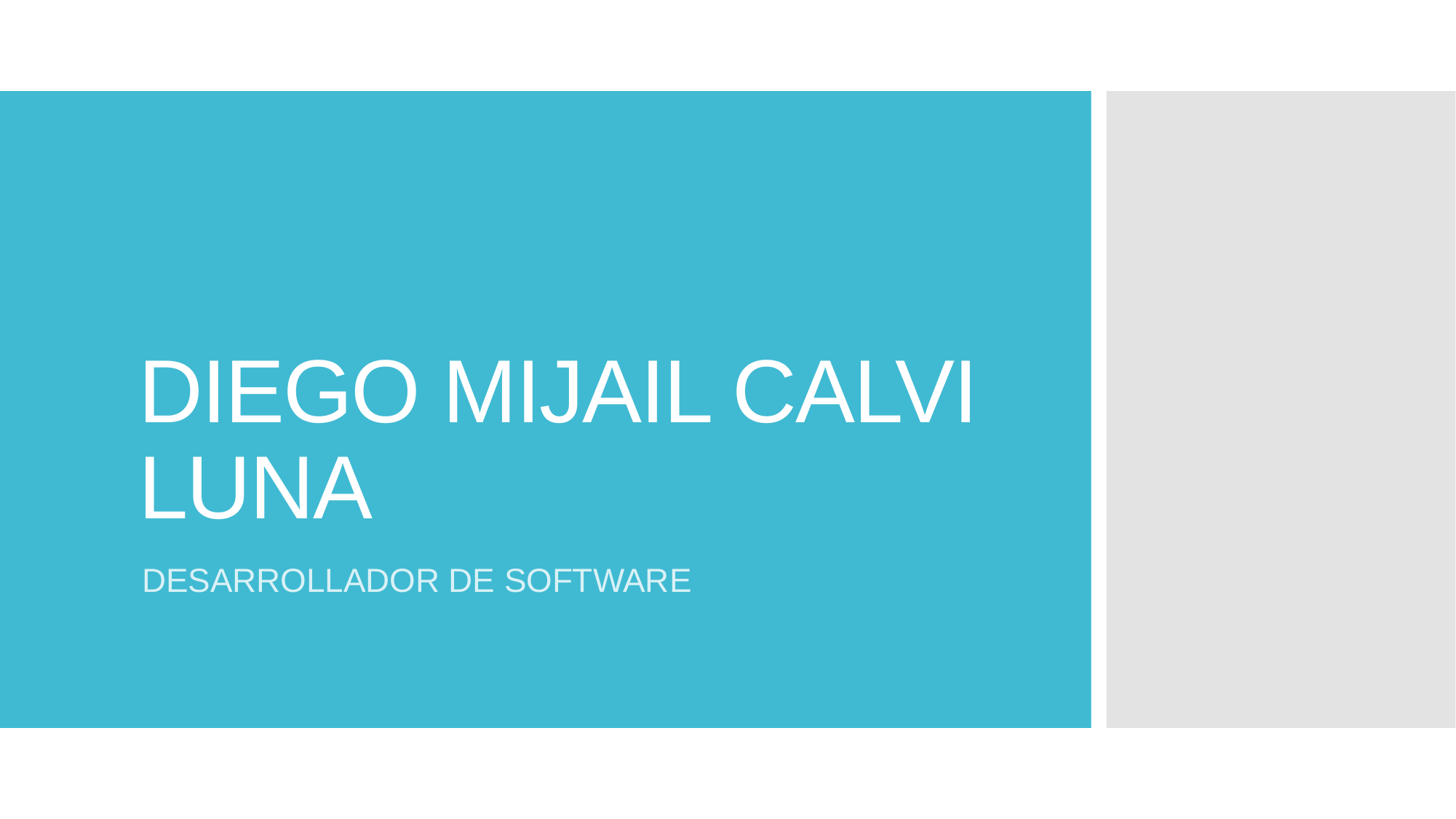

# DIEGO MIJAIL CALVI LUNA
DESARROLLADOR DE SOFTWARE